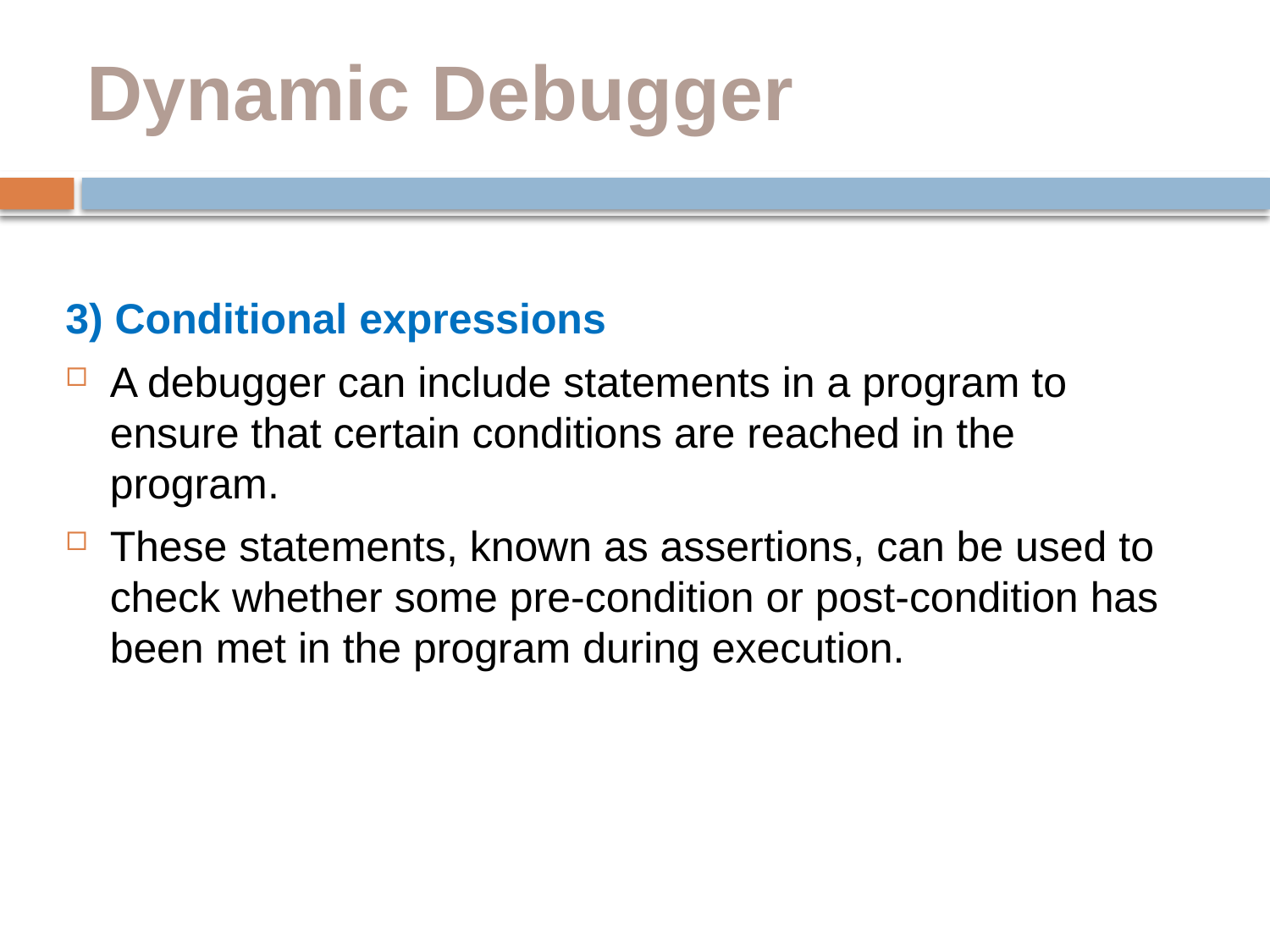

Dynamic Debugger

3) Conditional expressions
A debugger can include statements in a program to ensure that certain conditions are reached in the program.
These statements, known as assertions, can be used to check whether some pre-condition or post-condition has been met in the program during execution.